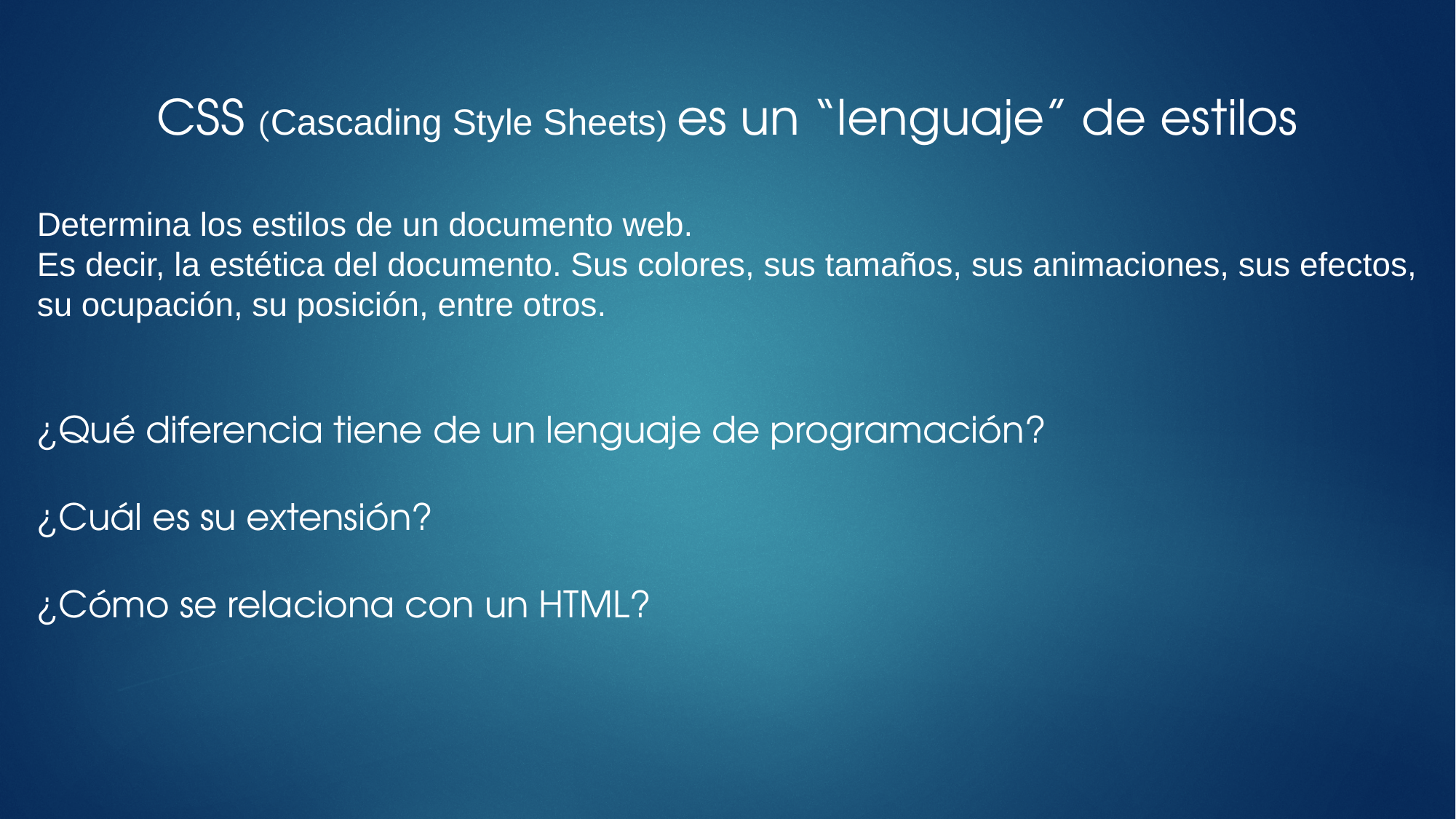

CSS (Cascading Style Sheets) es un “lenguaje” de estilos

Determina los estilos de un documento web.
Es decir, la estética del documento. Sus colores, sus tamaños, sus animaciones, sus efectos, su ocupación, su posición, entre otros.

¿Qué diferencia tiene de un lenguaje de programación?

¿Cuál es su extensión?

¿Cómo se relaciona con un HTML?